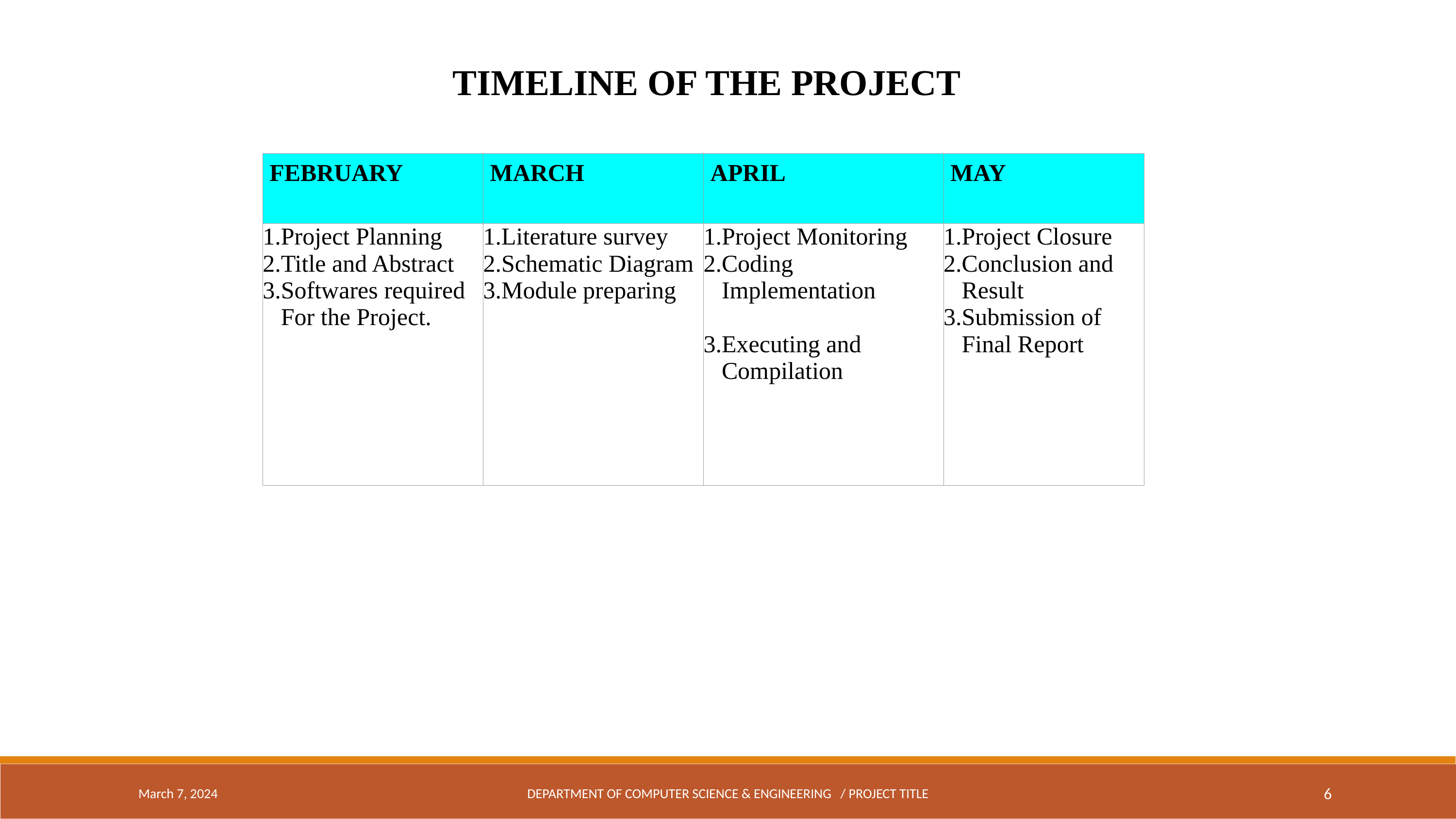

TIMELINE OF THE PROJECT
| FEBRUARY | MARCH | APRIL | MAY |
| --- | --- | --- | --- |
| 1.Project Planning 2.Title and Abstract 3.Softwares required For the Project. | 1.Literature survey 2.Schematic Diagram 3.Module preparing | 1.Project Monitoring 2.Coding Implementation 3.Executing and Compilation | 1.Project Closure 2.Conclusion and Result 3.Submission of Final Report |
March 7, 2024
DEPARTMENT OF COMPUTER SCIENCE & ENGINEERING   / PROJECT TITLE
6